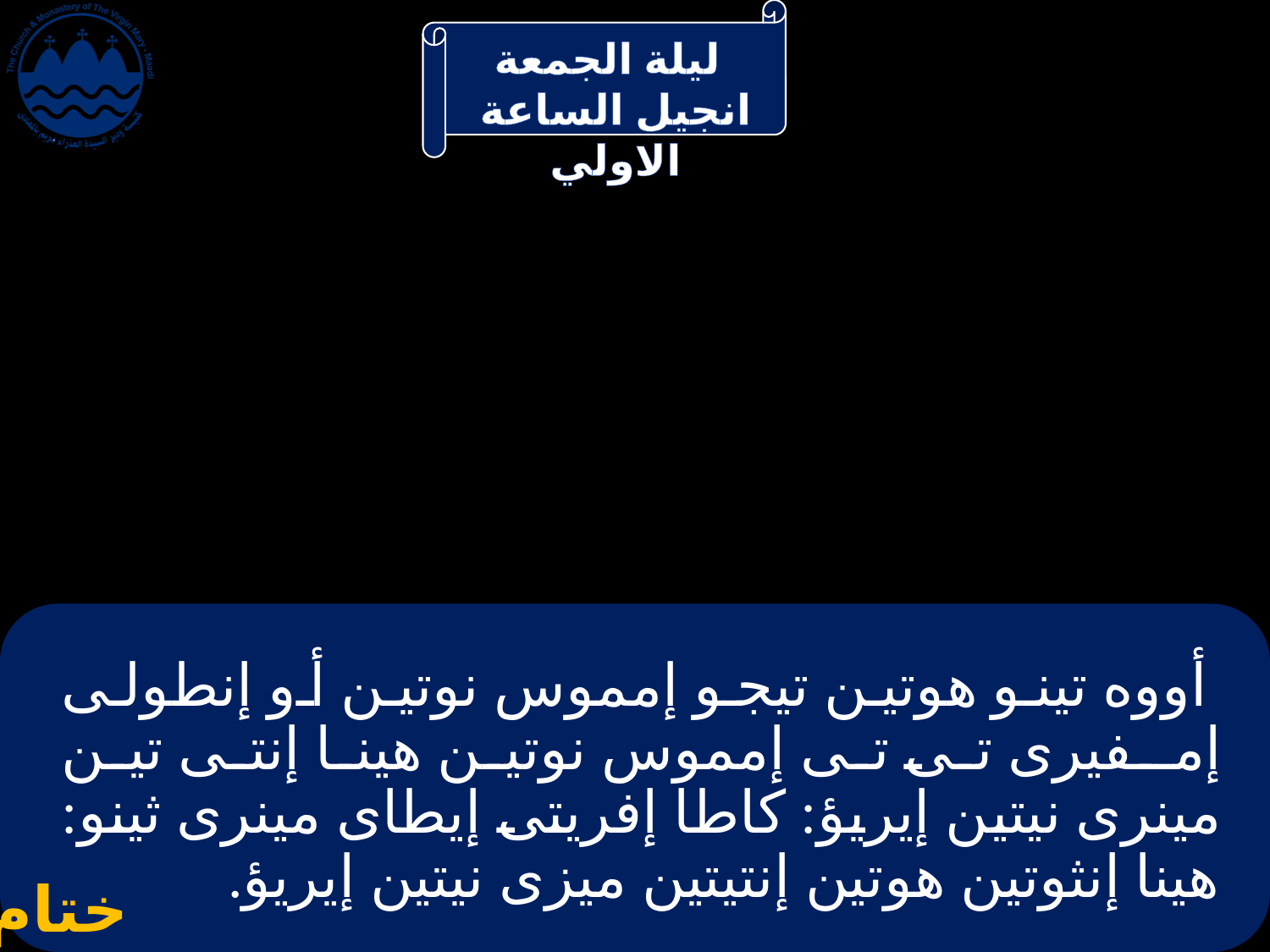

# أووه تينو هوتين تيجو إمموس نوتين أو إنطولى إمـفيرى تى تى إمموس نوتين هينا إنتى تين مينرى نيتين إيريؤ: كاطا إفريتى إيطاى مينرى ثينو: هينا إنثوتين هوتين إنتيتين ميزى نيتين إيريؤ.
ختام